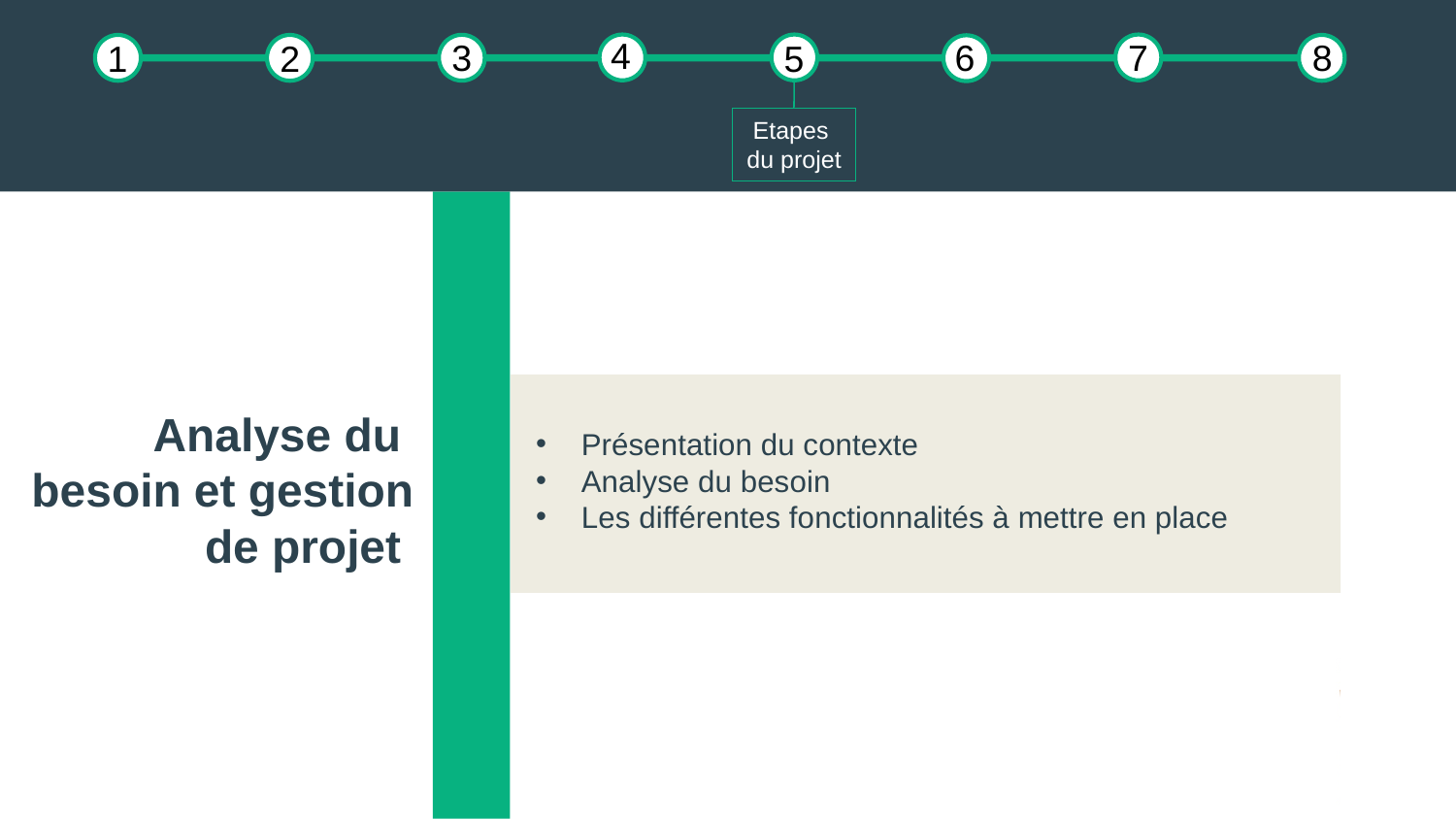

4
3
6
7
8
1
2
5

Etapes
du projet

Analyse du
besoin et gestion de projet
Présentation du contexte
Analyse du besoin
Les différentes fonctionnalités à mettre en place